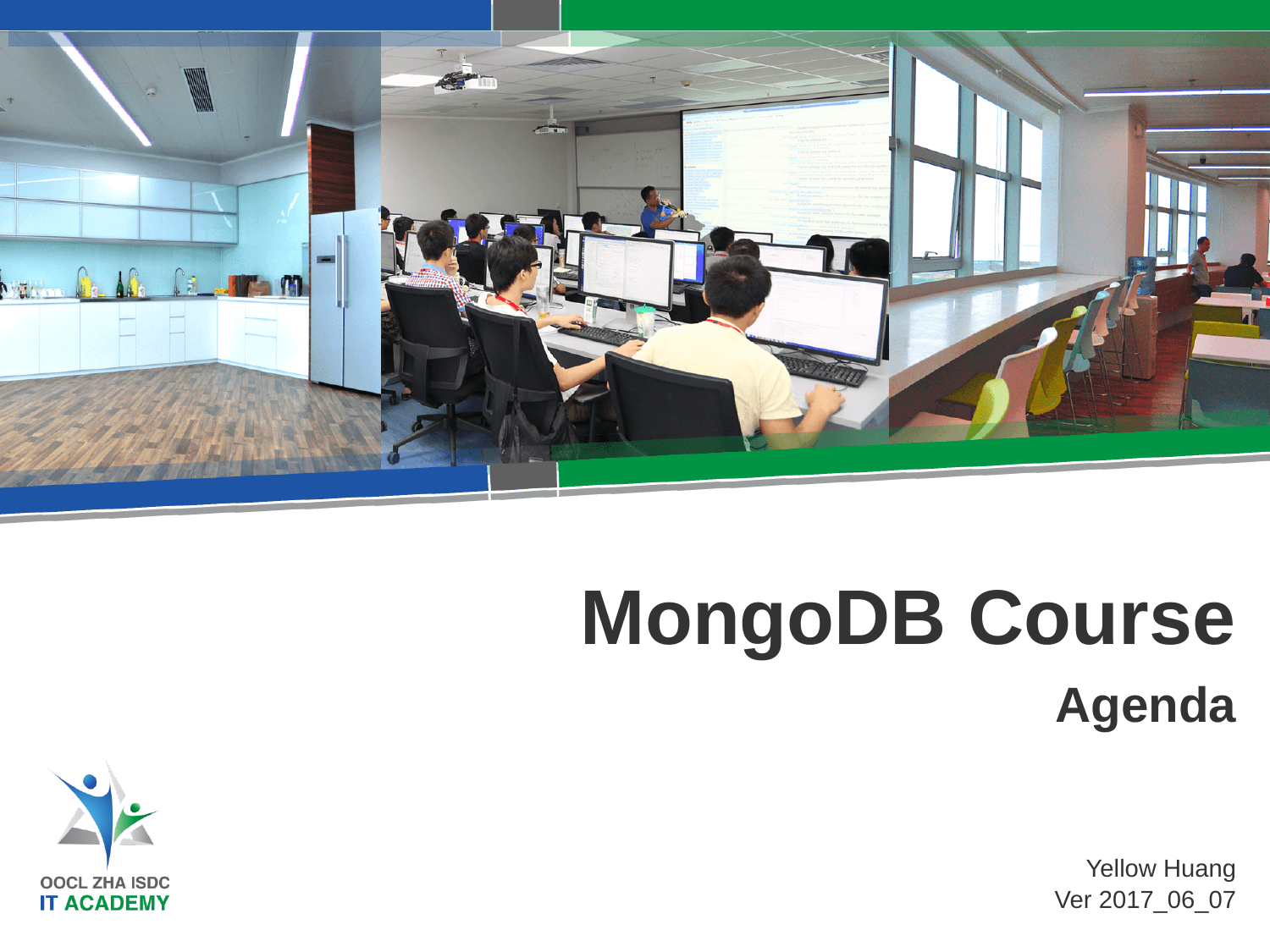

MongoDB Course
Agenda
Yellow Huang
Ver 2017_06_07